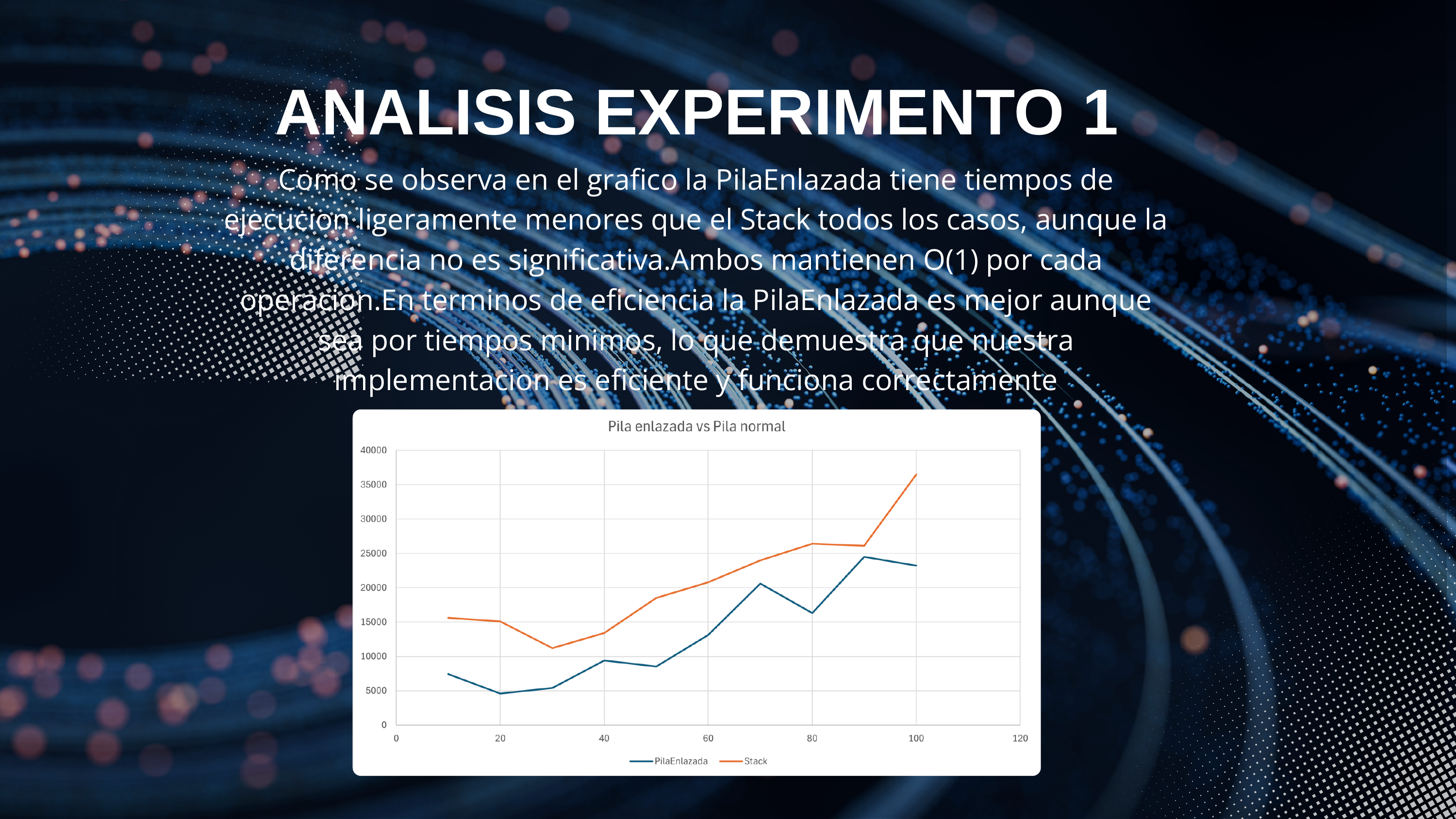

ANALISIS EXPERIMENTO 1
Como se observa en el grafico la PilaEnlazada tiene tiempos de ejecucion ligeramente menores que el Stack todos los casos, aunque la diferencia no es significativa.Ambos mantienen O(1) por cada operacion.En terminos de eficiencia la PilaEnlazada es mejor aunque sea por tiempos minimos, lo que demuestra que nuestra implementacion es eficiente y funciona correctamente